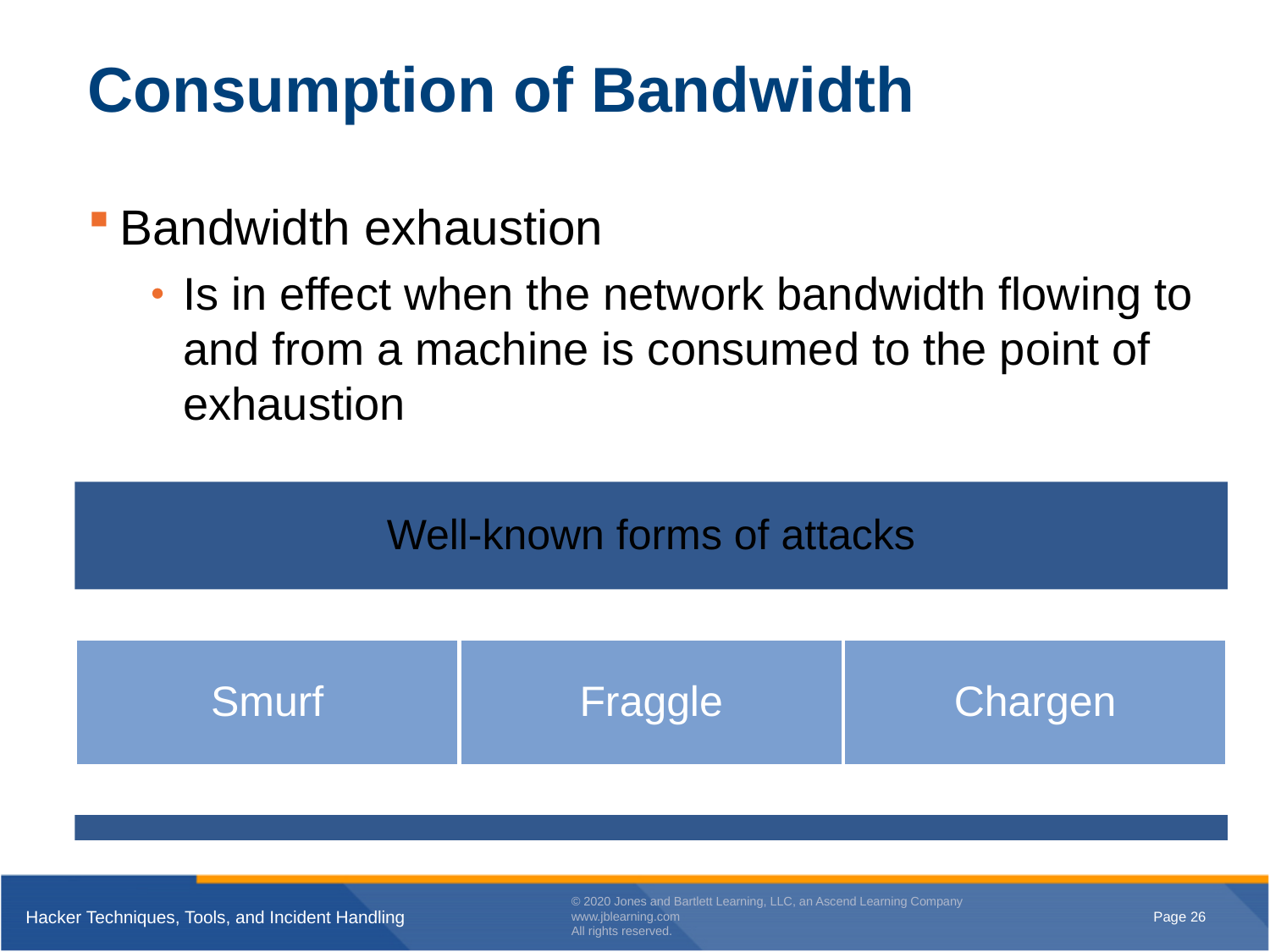

# Consumption of Bandwidth
Bandwidth exhaustion
Is in effect when the network bandwidth flowing to and from a machine is consumed to the point of exhaustion
Well-known forms of attacks
Smurf
Fraggle
Chargen